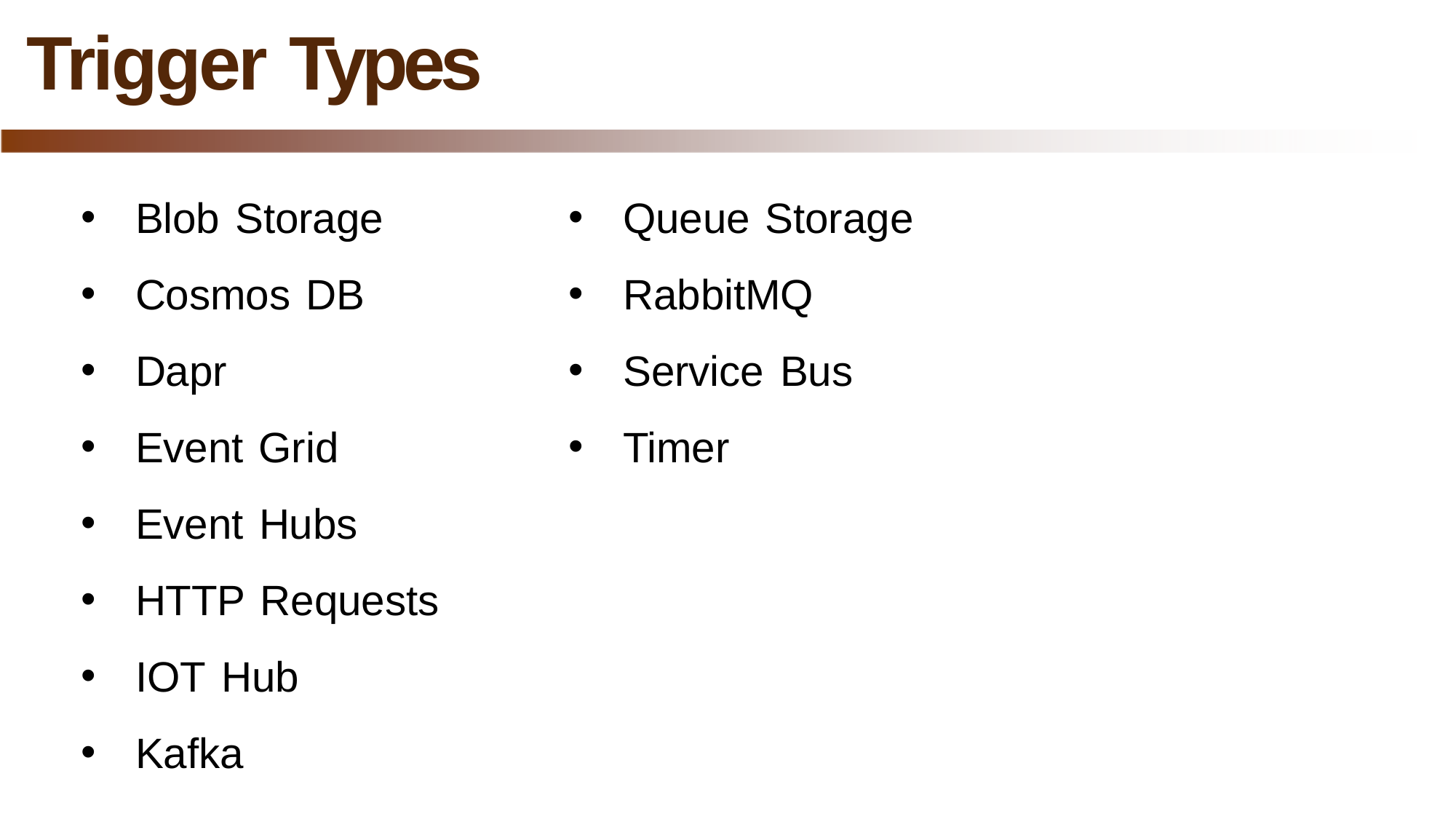

# Trigger Types
Blob Storage
Cosmos DB
Dapr
Event Grid
Event Hubs
HTTP Requests
IOT Hub
Kafka
Queue Storage
RabbitMQ
Service Bus
Timer